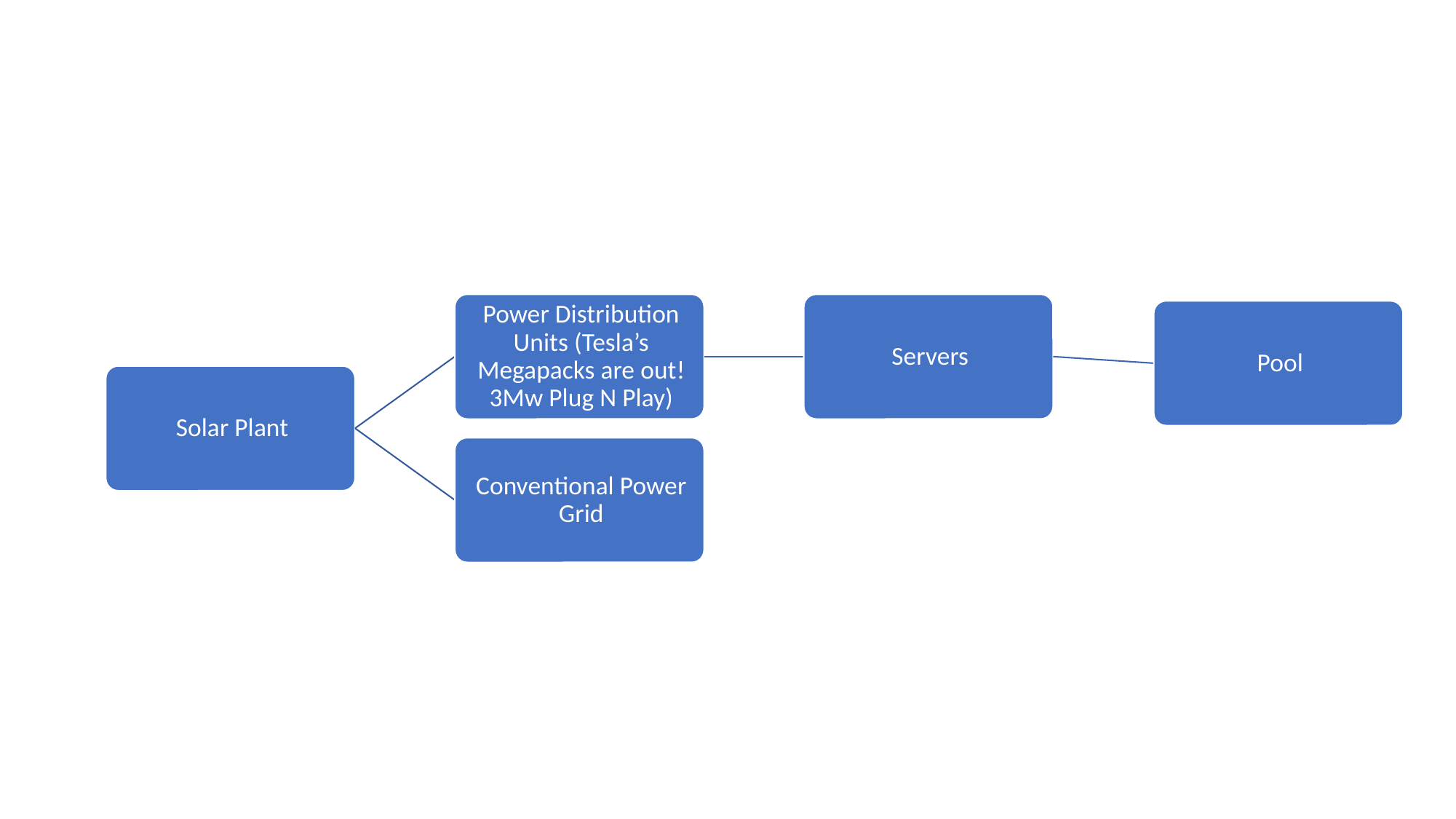

Solar Plant

Power Distribution Units (Tesla’s Megapacks are out! 3Mw Plug N Play)

Servers

Pool

Conventional Power Grid